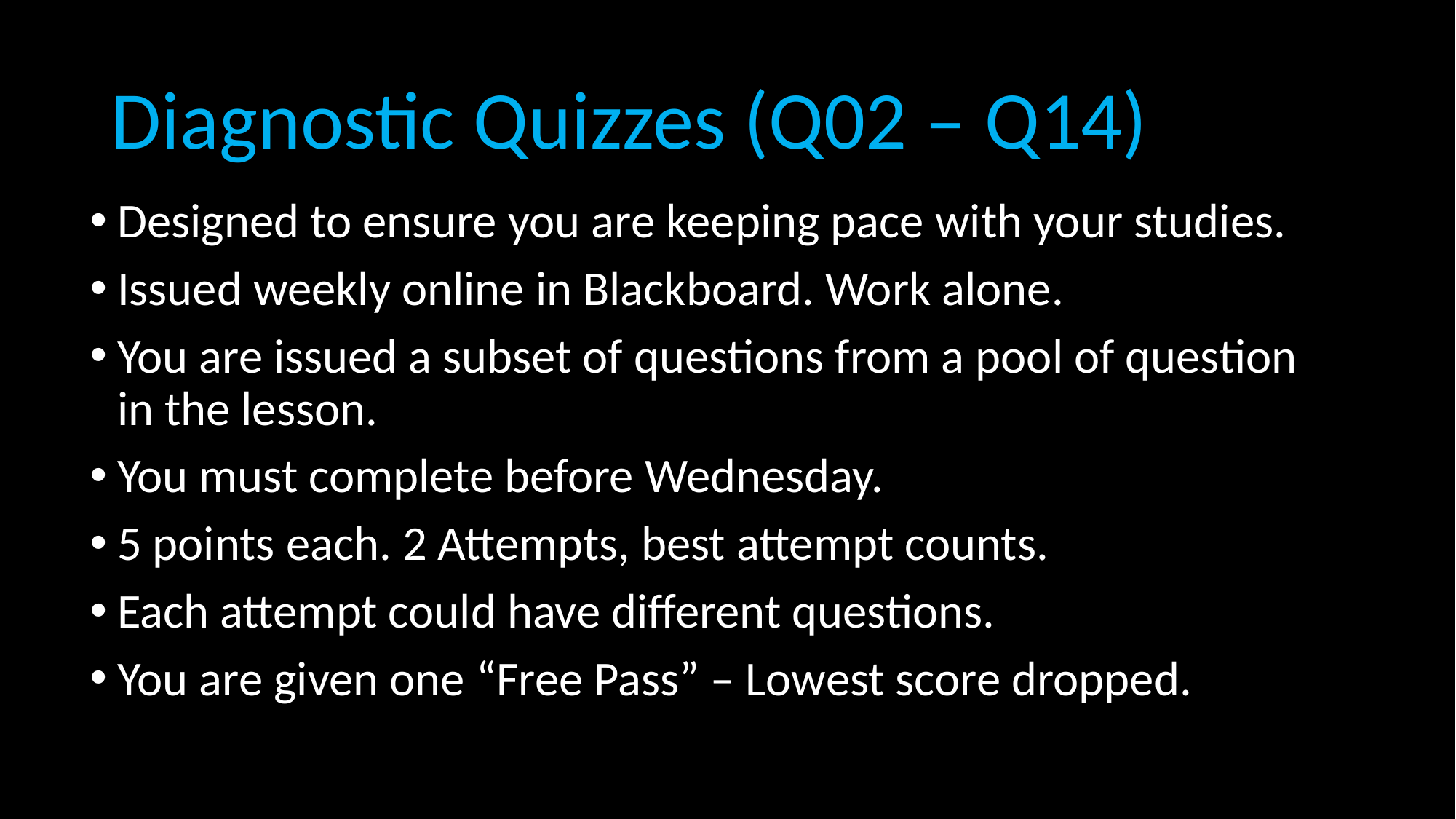

# Diagnostic Quizzes (Q02 – Q14)
Designed to ensure you are keeping pace with your studies.
Issued weekly online in Blackboard. Work alone.
You are issued a subset of questions from a pool of question in the lesson.
You must complete before Wednesday.
5 points each. 2 Attempts, best attempt counts.
Each attempt could have different questions.
You are given one “Free Pass” – Lowest score dropped.